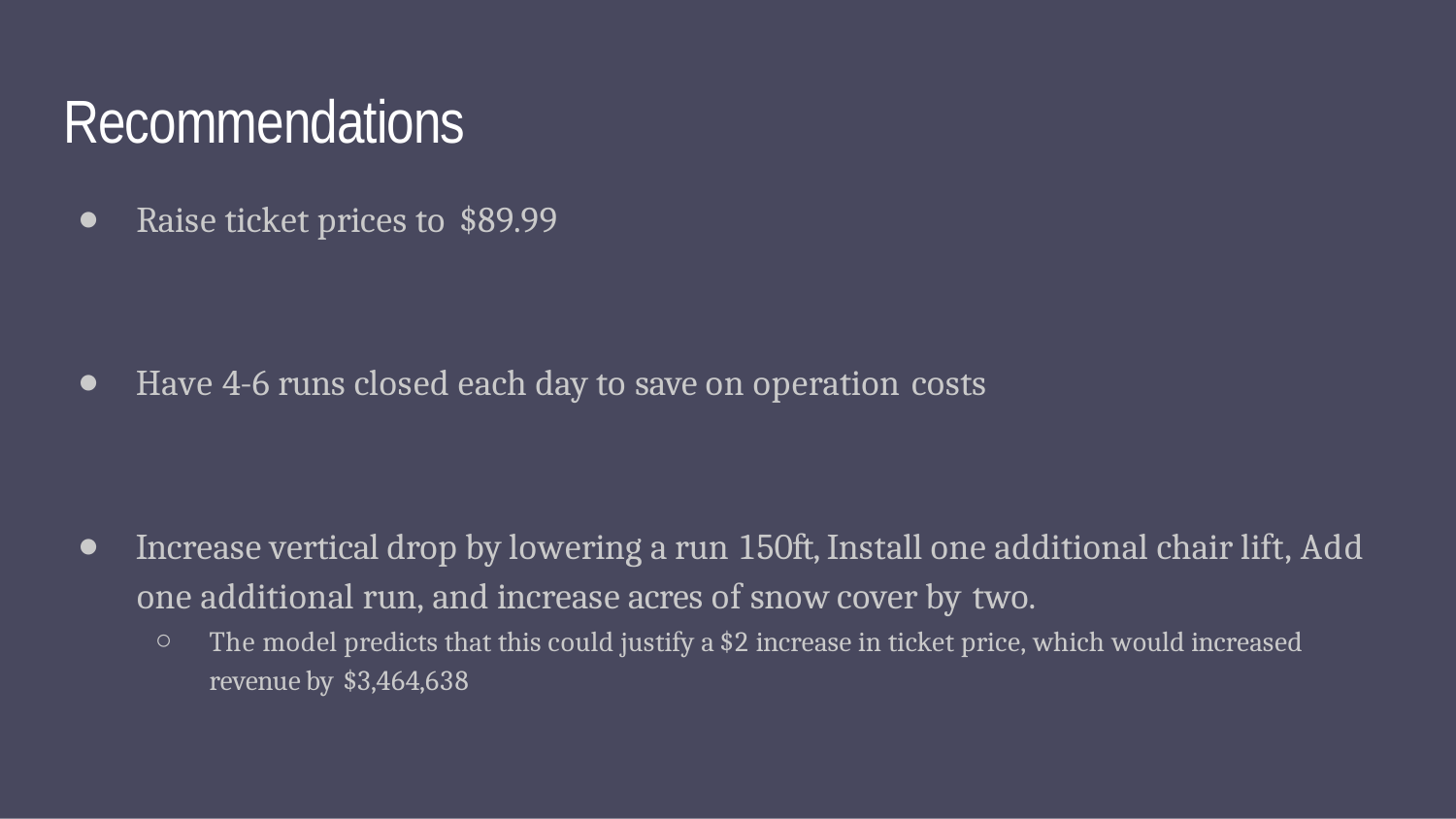

# Recommendations
Raise ticket prices to $89.99
Have 4-6 runs closed each day to save on operation costs
Increase vertical drop by lowering a run 150ft, Install one additional chair lift, Add  one additional run, and increase acres of snow cover by two.
The model predicts that this could justify a $2 increase in ticket price, which would increased  revenue by $3,464,638